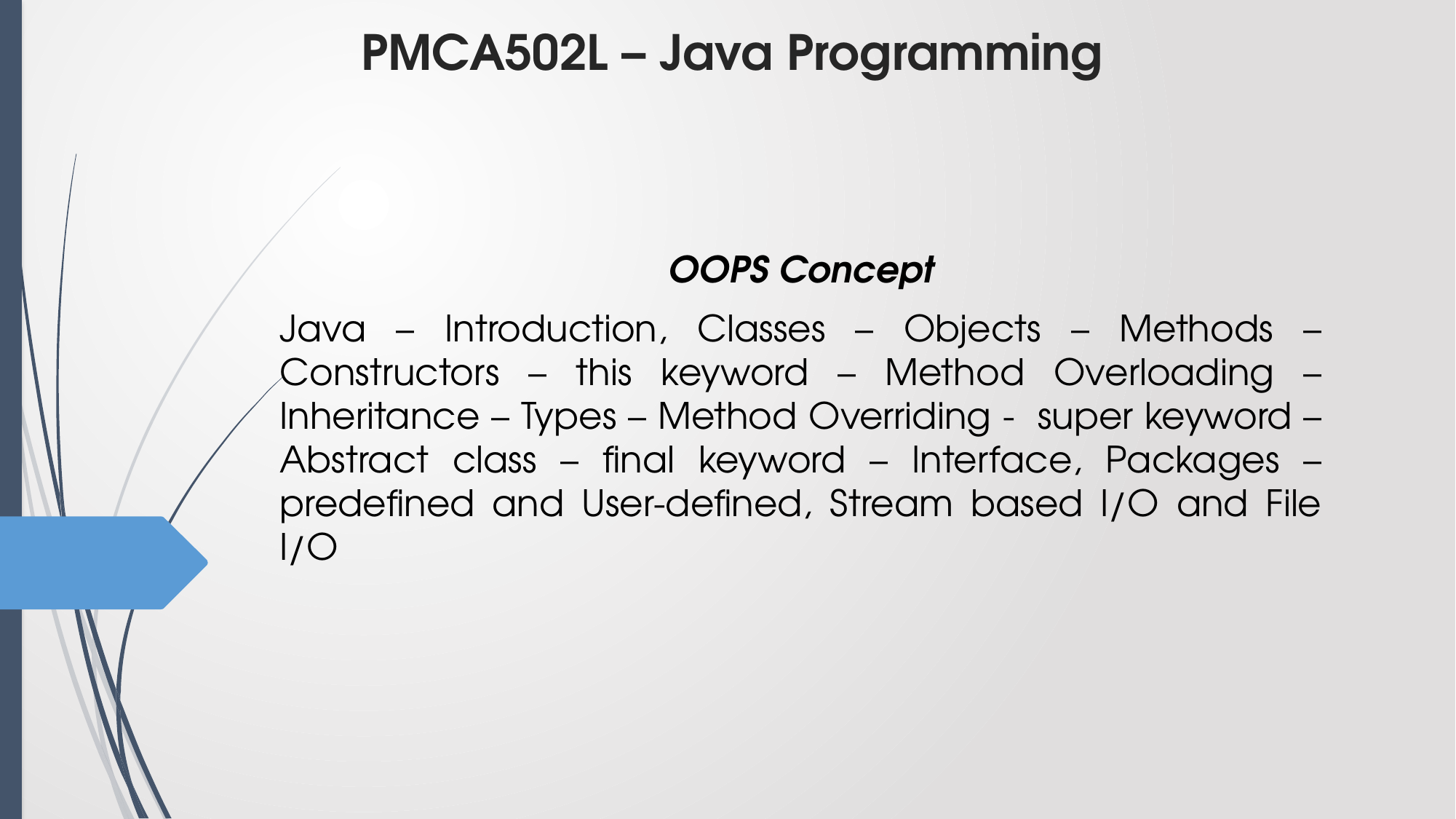

# PMCA502L – Java Programming

OOPS Concept
Java – Introduction, Classes – Objects – Methods – Constructors – this keyword – Method Overloading – Inheritance – Types – Method Overriding -  super keyword – Abstract class – final keyword – Interface, Packages – predefined and User-defined, Stream based I/O and File I/O